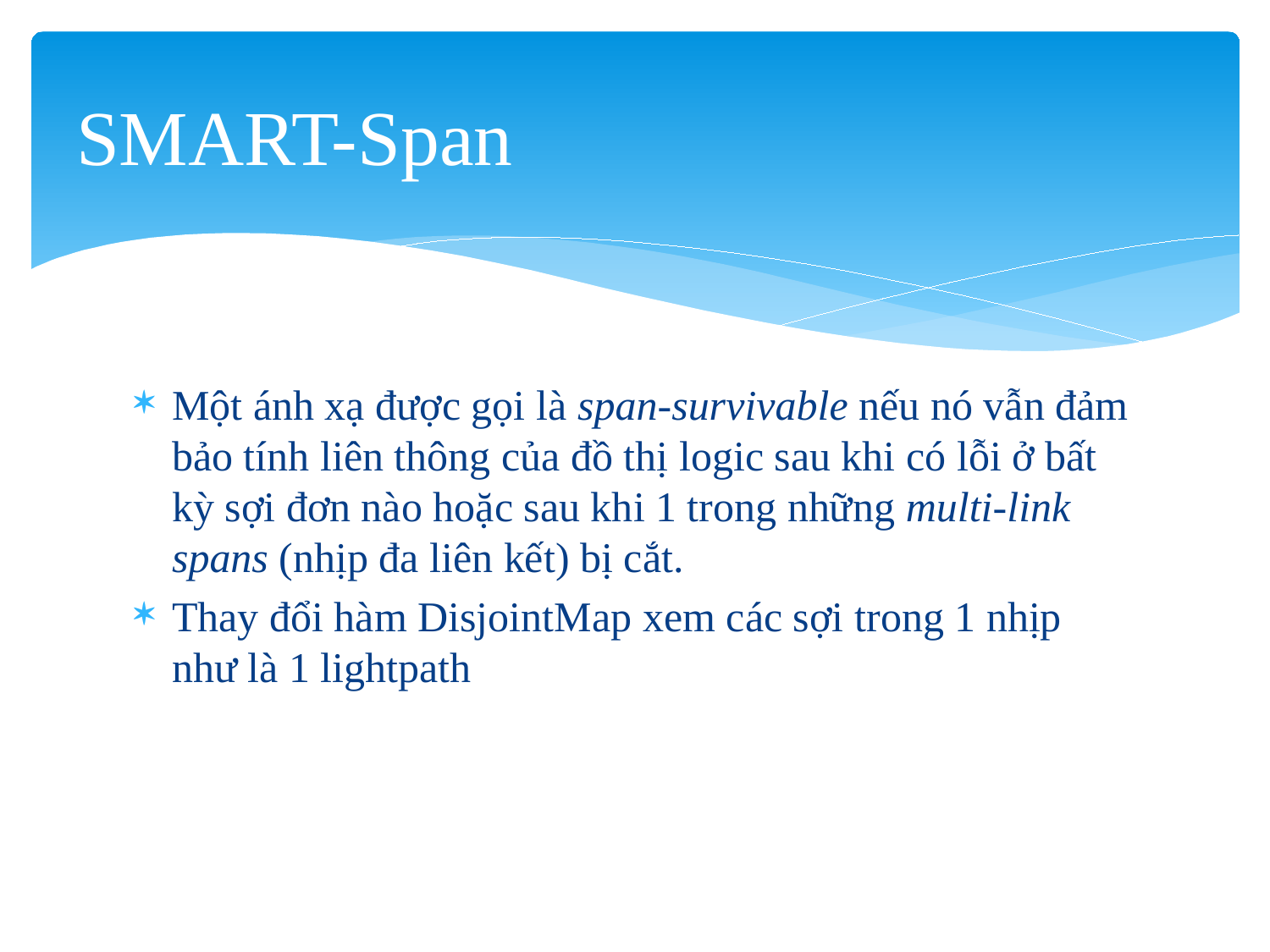

# SMART-Span
Một ánh xạ được gọi là span-survivable nếu nó vẫn đảm bảo tính liên thông của đồ thị logic sau khi có lỗi ở bất kỳ sợi đơn nào hoặc sau khi 1 trong những multi-link spans (nhịp đa liên kết) bị cắt.
Thay đổi hàm DisjointMap xem các sợi trong 1 nhịp như là 1 lightpath